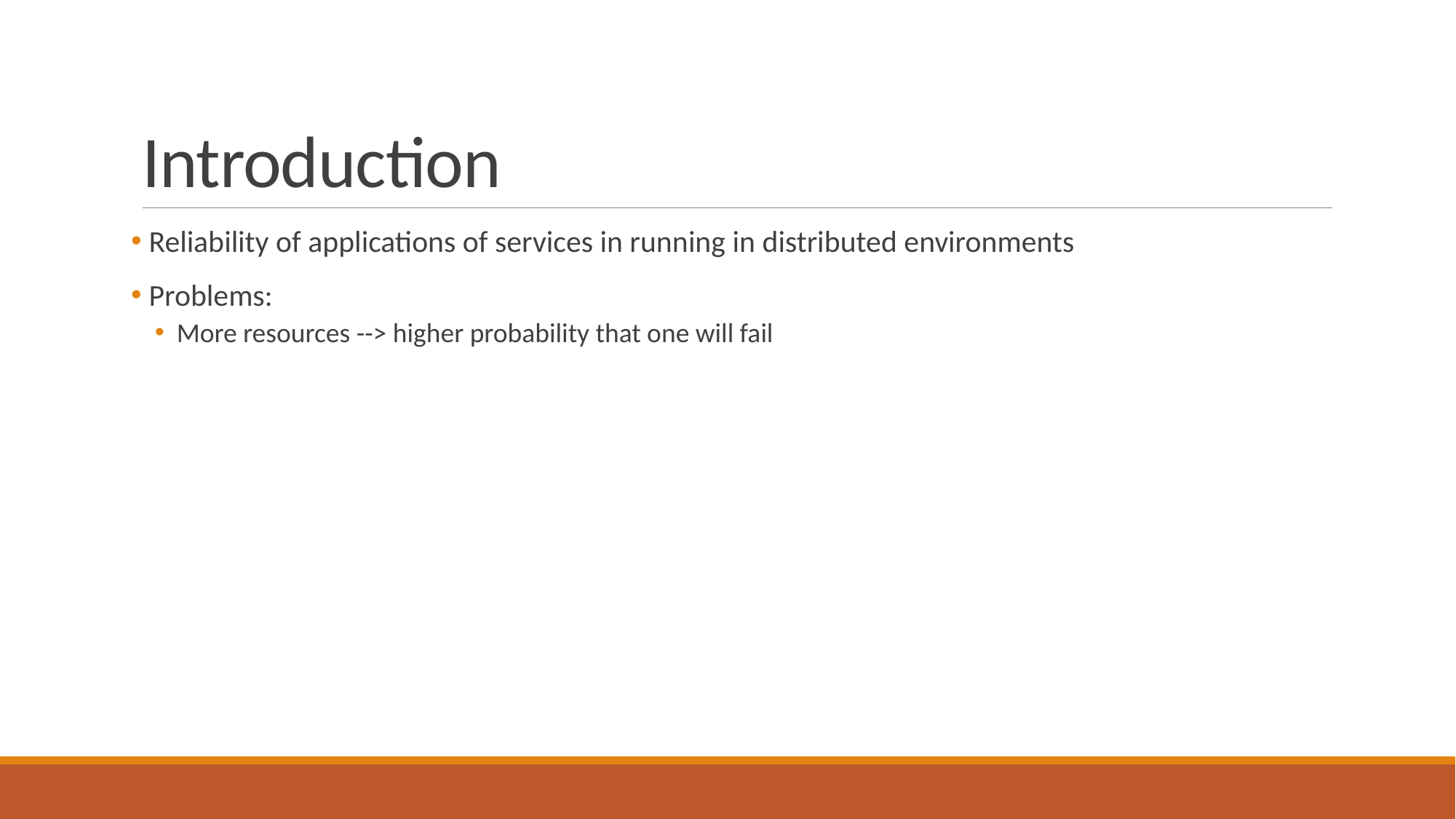

# Introduction
 Reliability of applications of services in running in distributed environments
 Problems:
More resources --> higher probability that one will fail